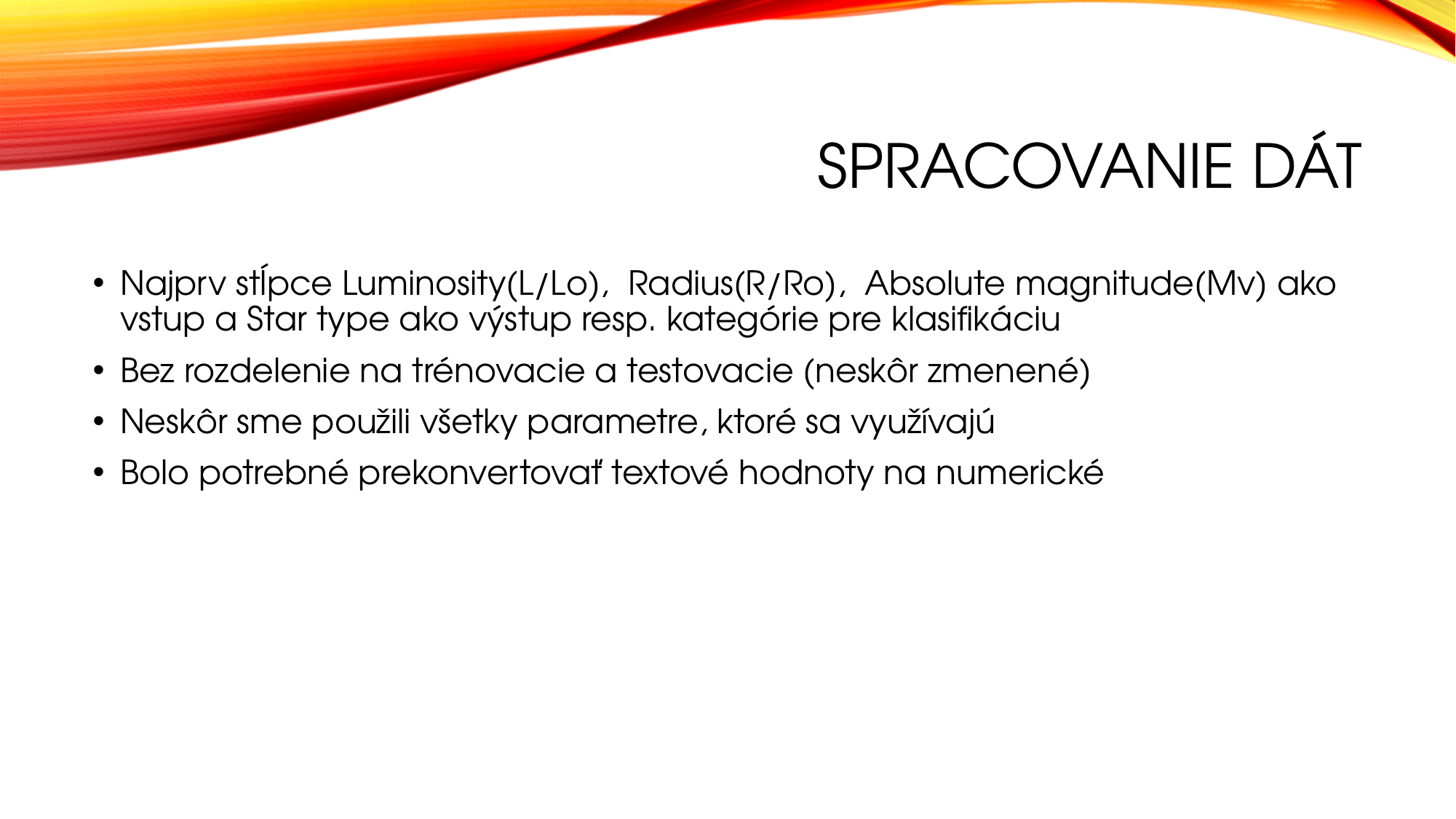

# Spracovanie dát
Najprv stĺpce Luminosity(L/Lo),  Radius(R/Ro),  Absolute magnitude(Mv) ako vstup a Star type ako výstup resp. kategórie pre klasifikáciu
Bez rozdelenie na trénovacie a testovacie (neskôr zmenené)
Neskôr sme použili všetky parametre, ktoré sa využívajú
Bolo potrebné prekonvertovať textové hodnoty na numerické